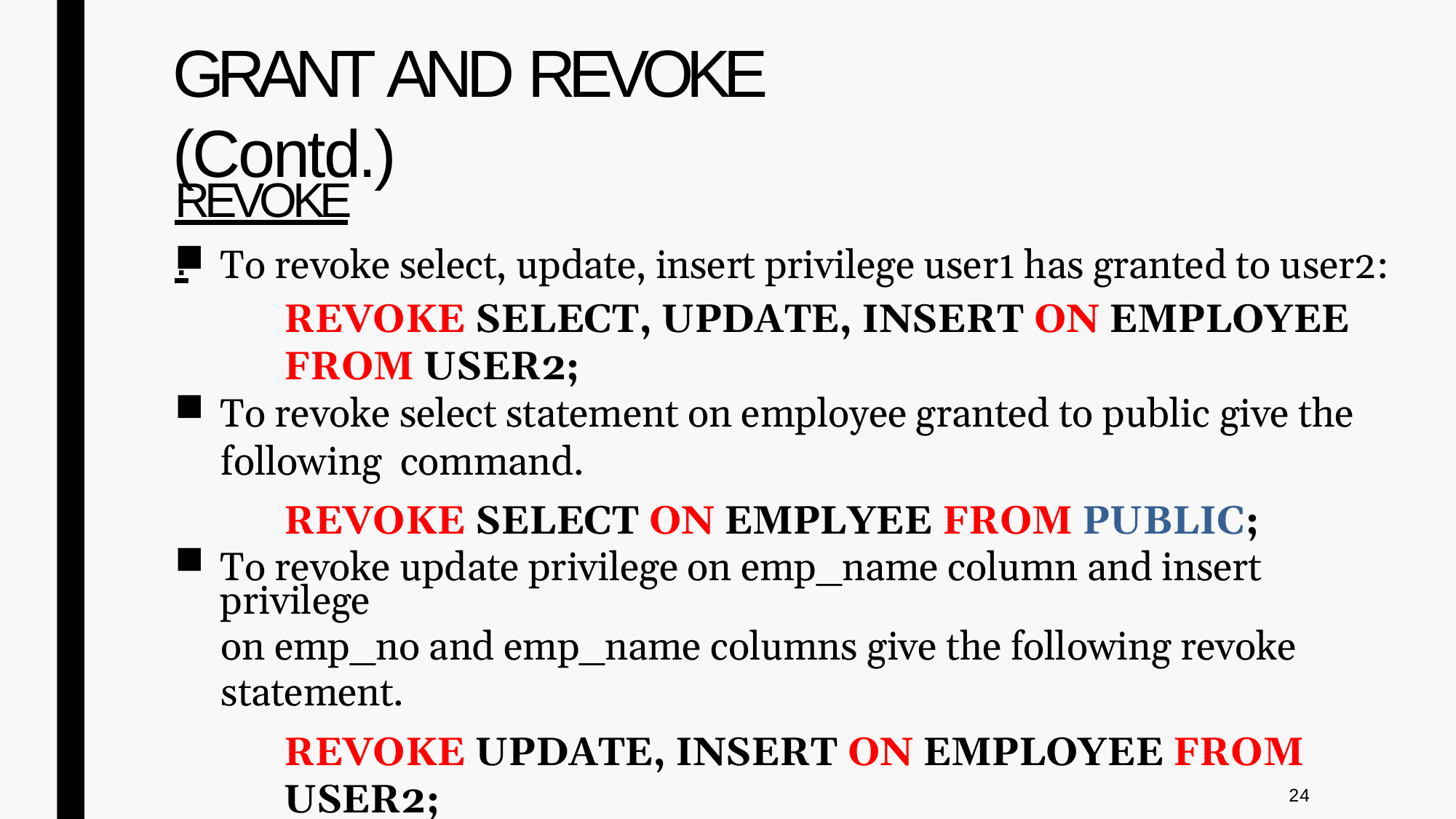

# GRANT AND REVOKE (Contd.)
REVOKE:
To revoke select, update, insert privilege user1 has granted to user2:
REVOKE SELECT, UPDATE, INSERT ON EMPLOYEE FROM USER2;
To revoke select statement on employee granted to public give the
     following  command.
REVOKE SELECT ON EMPLYEE FROM PUBLIC;
To revoke update privilege on emp_name column and insert privilege
     on emp_no and emp_name columns give the following revoke
     statement.
REVOKE UPDATE, INSERT ON EMPLOYEE FROM USER2;
24